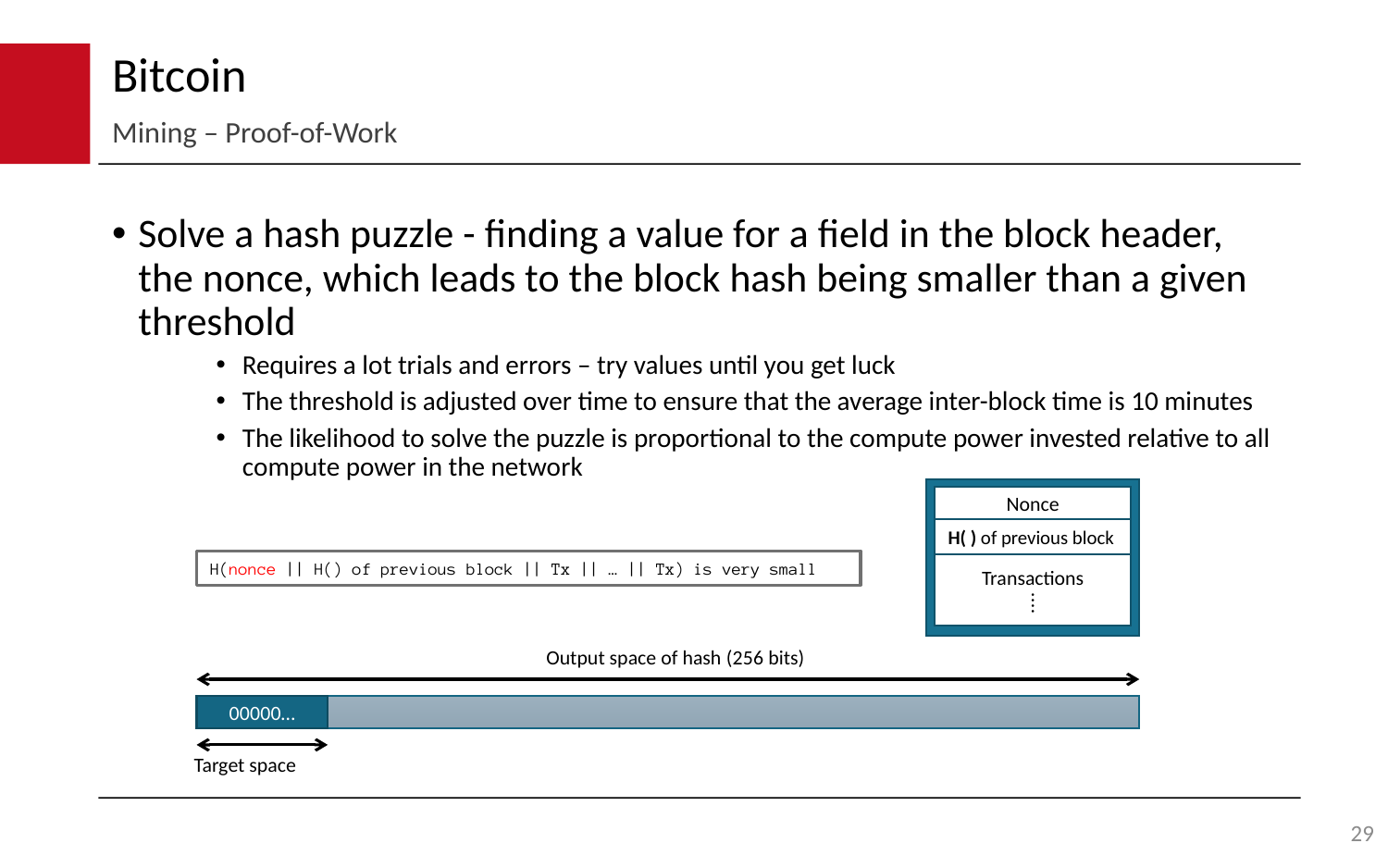

# Bitcoin
Mining – Proof-of-Work
Solve a hash puzzle - finding a value for a field in the block header, the nonce, which leads to the block hash being smaller than a given threshold
Requires a lot trials and errors – try values until you get luck
The threshold is adjusted over time to ensure that the average inter-block time is 10 minutes
The likelihood to solve the puzzle is proportional to the compute power invested relative to all compute power in the network

Nonce
H( ) of previous block
H(nonce || H() of previous block || Tx || … || Tx) is very small
Transactions
⁞
Output space of hash (256 bits)
00000…

Target space
Existing Blockchain Platforms
29